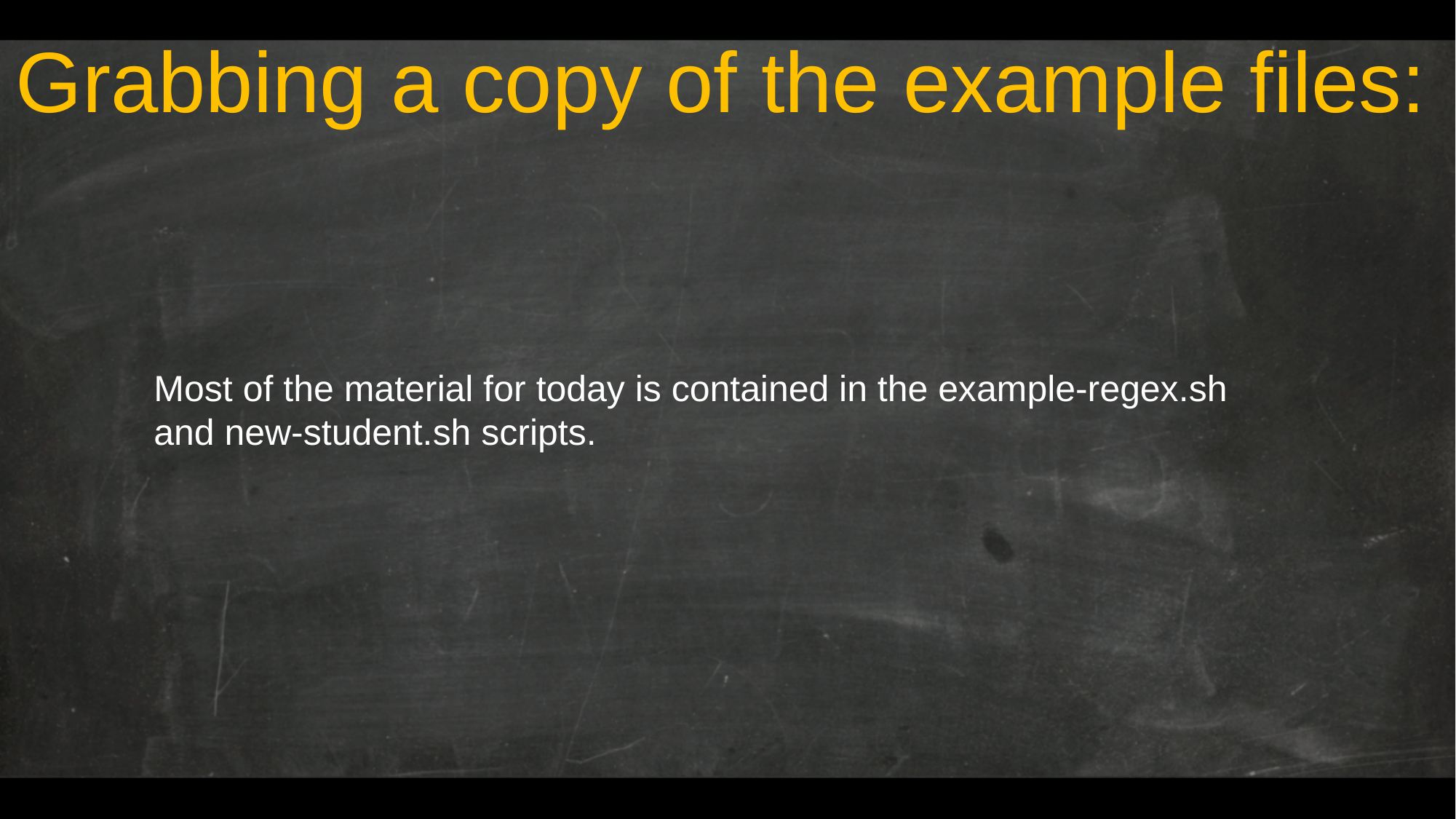

# Grabbing a copy of the example files:
Most of the material for today is contained in the example-regex.sh and new-student.sh scripts.